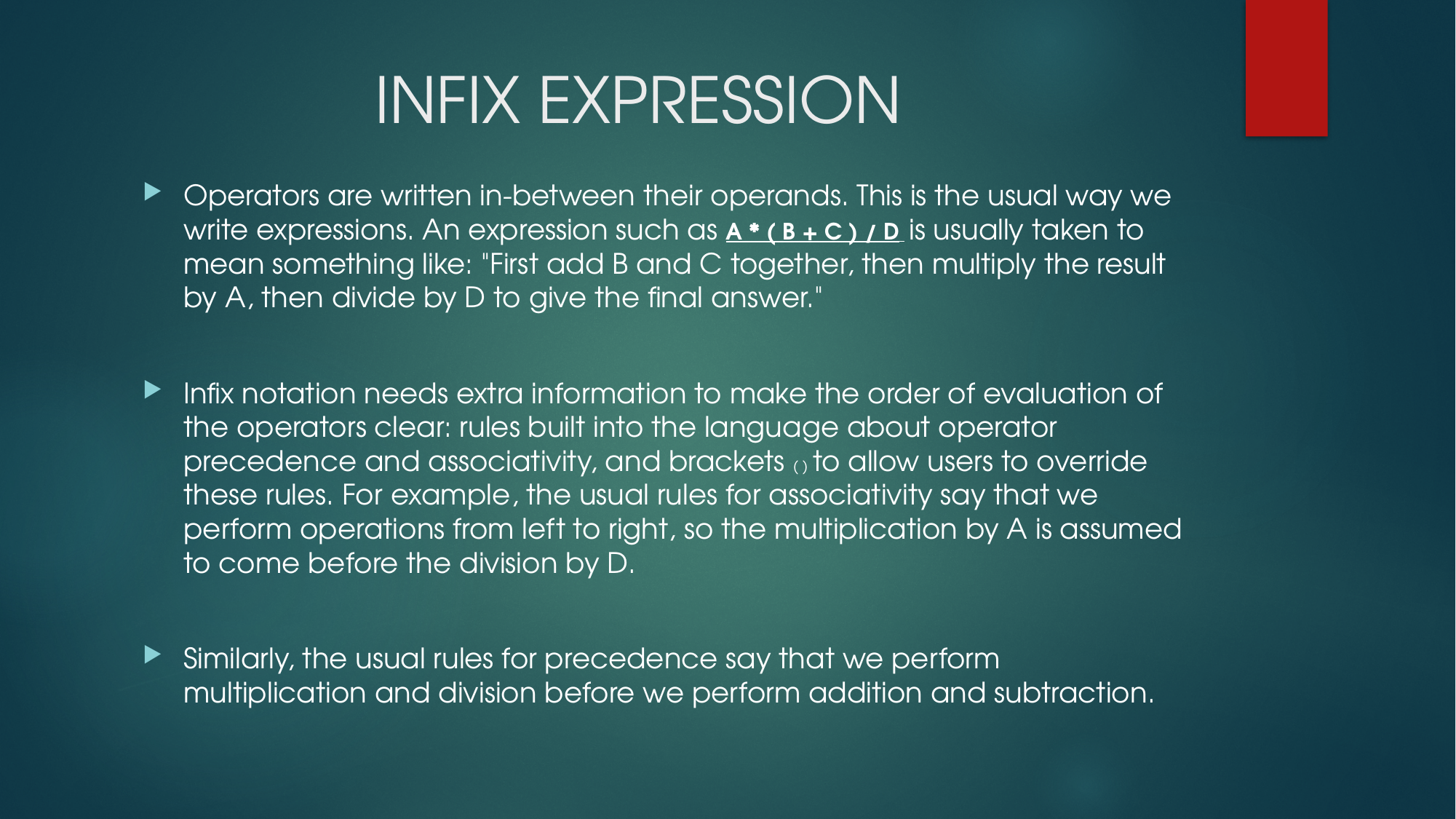

# INFIX EXPRESSION
Operators are written in-between their operands. This is the usual way we write expressions. An expression such as A * ( B + C ) / D  is usually taken to mean something like: "First add B and C together, then multiply the result by A, then divide by D to give the final answer."

Infix notation needs extra information to make the order of evaluation of the operators clear: rules built into the language about operator precedence and associativity, and brackets ( ) to allow users to override these rules. For example, the usual rules for associativity say that we perform operations from left to right, so the multiplication by A is assumed to come before the division by D.

Similarly, the usual rules for precedence say that we perform multiplication and division before we perform addition and subtraction.